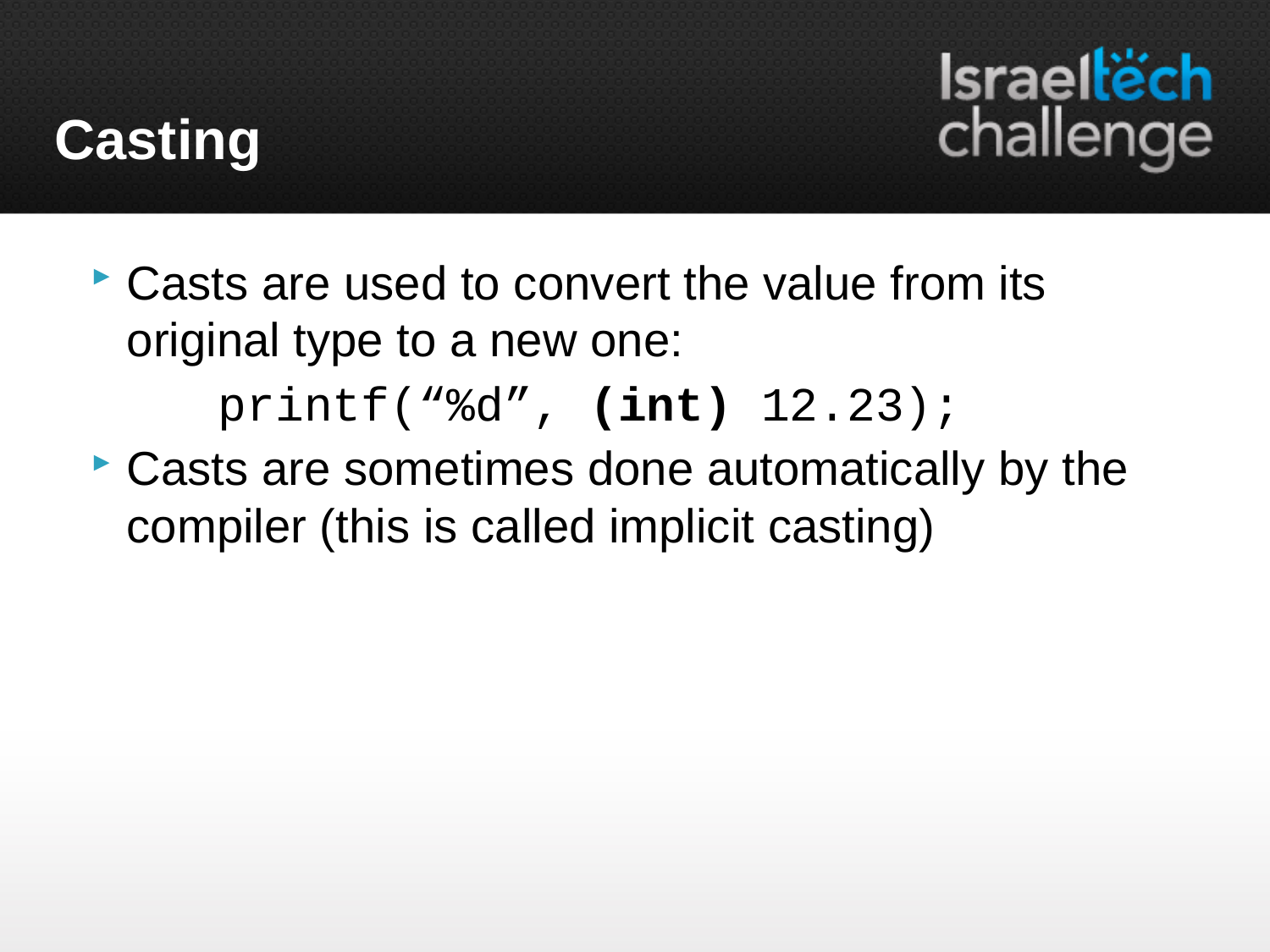

# Casting
Casts are used to convert the value from its original type to a new one:
	printf(“%d”, (int) 12.23);
Casts are sometimes done automatically by the compiler (this is called implicit casting)